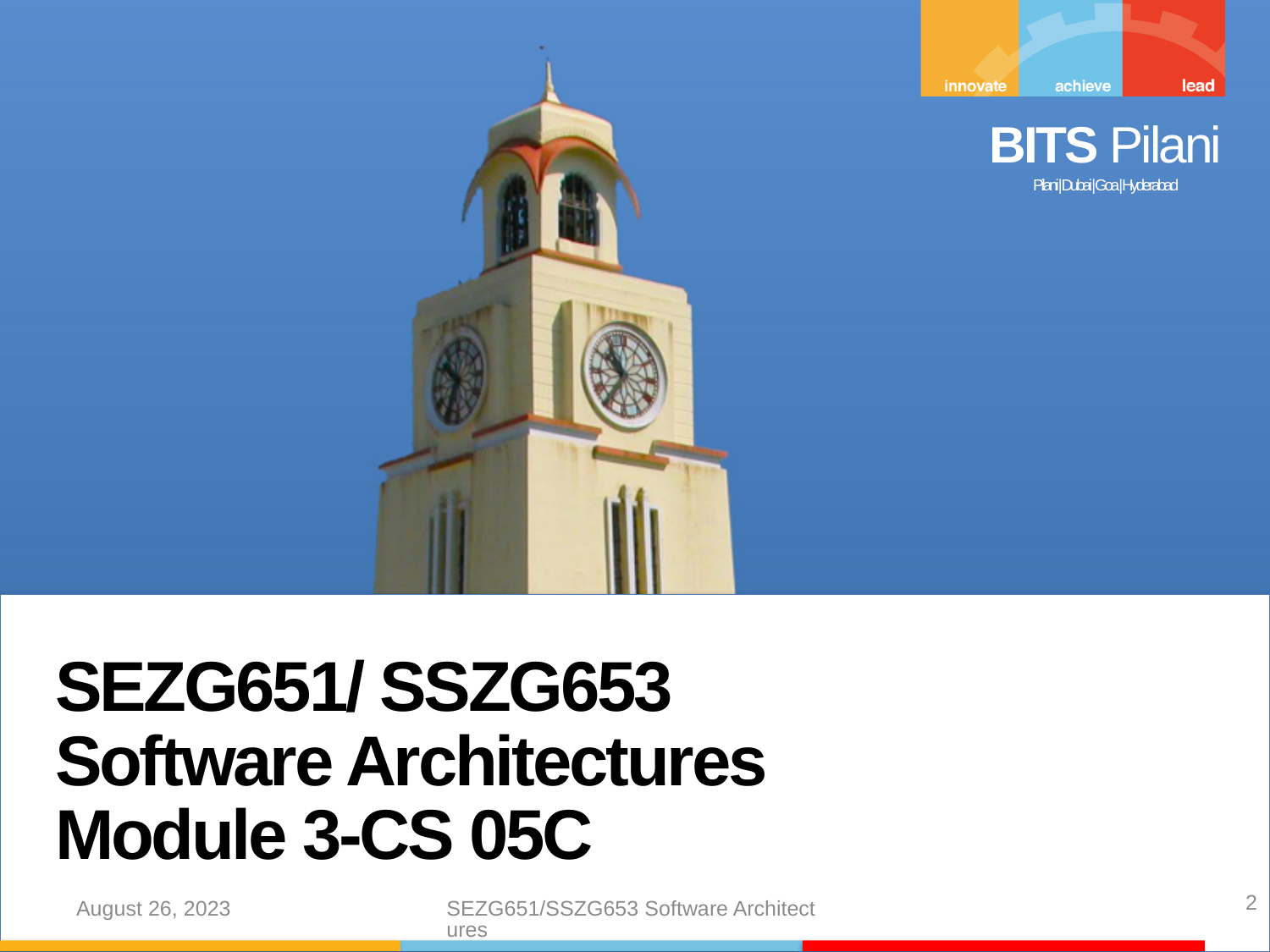

SEZG651/ SSZG653
Software Architectures
Module 3-CS 05C
2
August 26, 2023
SEZG651/SSZG653 Software Architectures